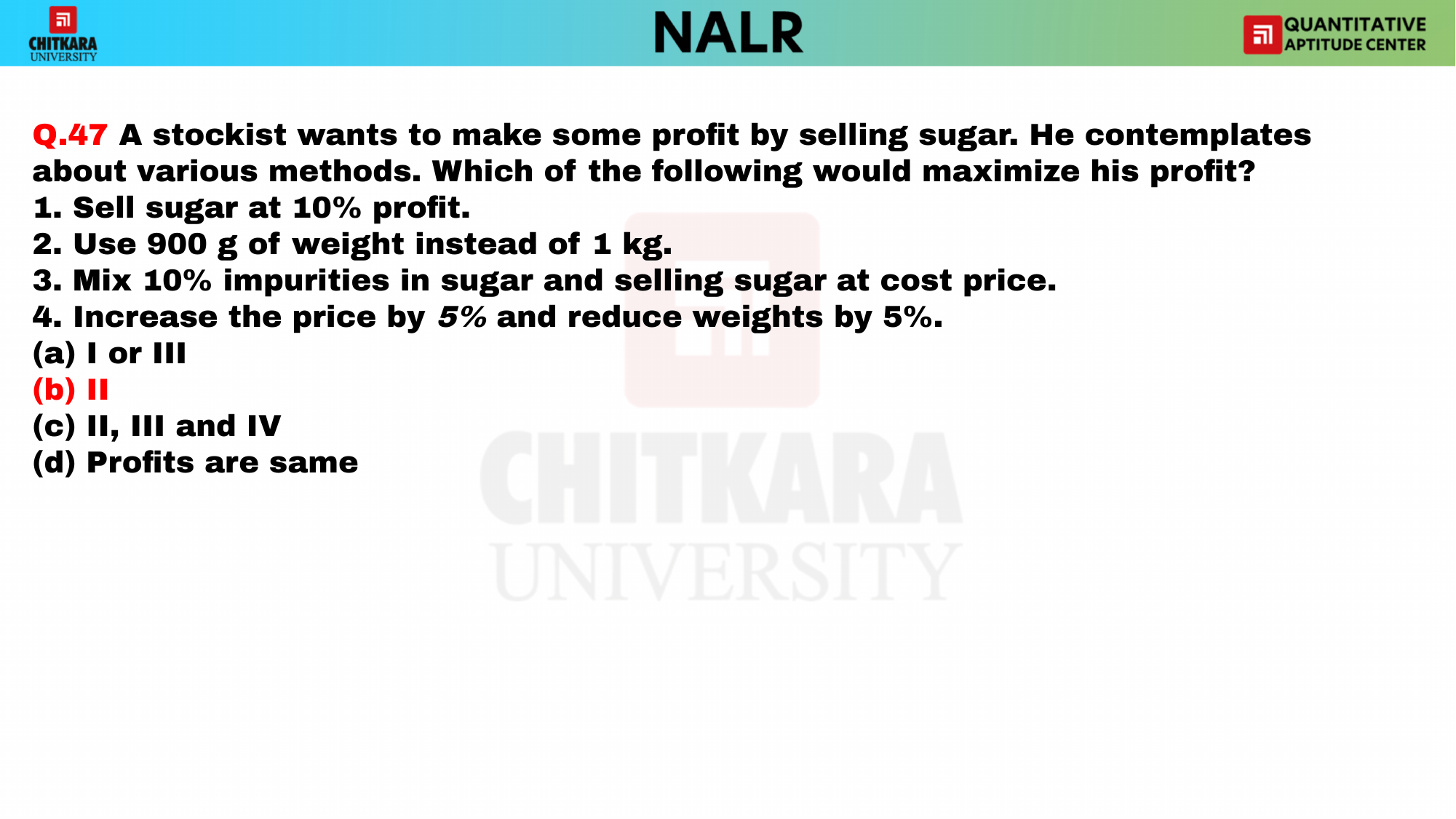

Q.47 A stockist wants to make some profit by selling sugar. He contemplates about various methods. Which of the following would maximize his profit?
1. Sell sugar at 10% profit.
2. Use 900 g of weight instead of 1 kg.
3. Mix 10% impurities in sugar and selling sugar at cost price.
4. Increase the price by 5% and reduce weights by 5%.
(a) I or III
(b) II
(c) II, III and IV
(d) Profits are same